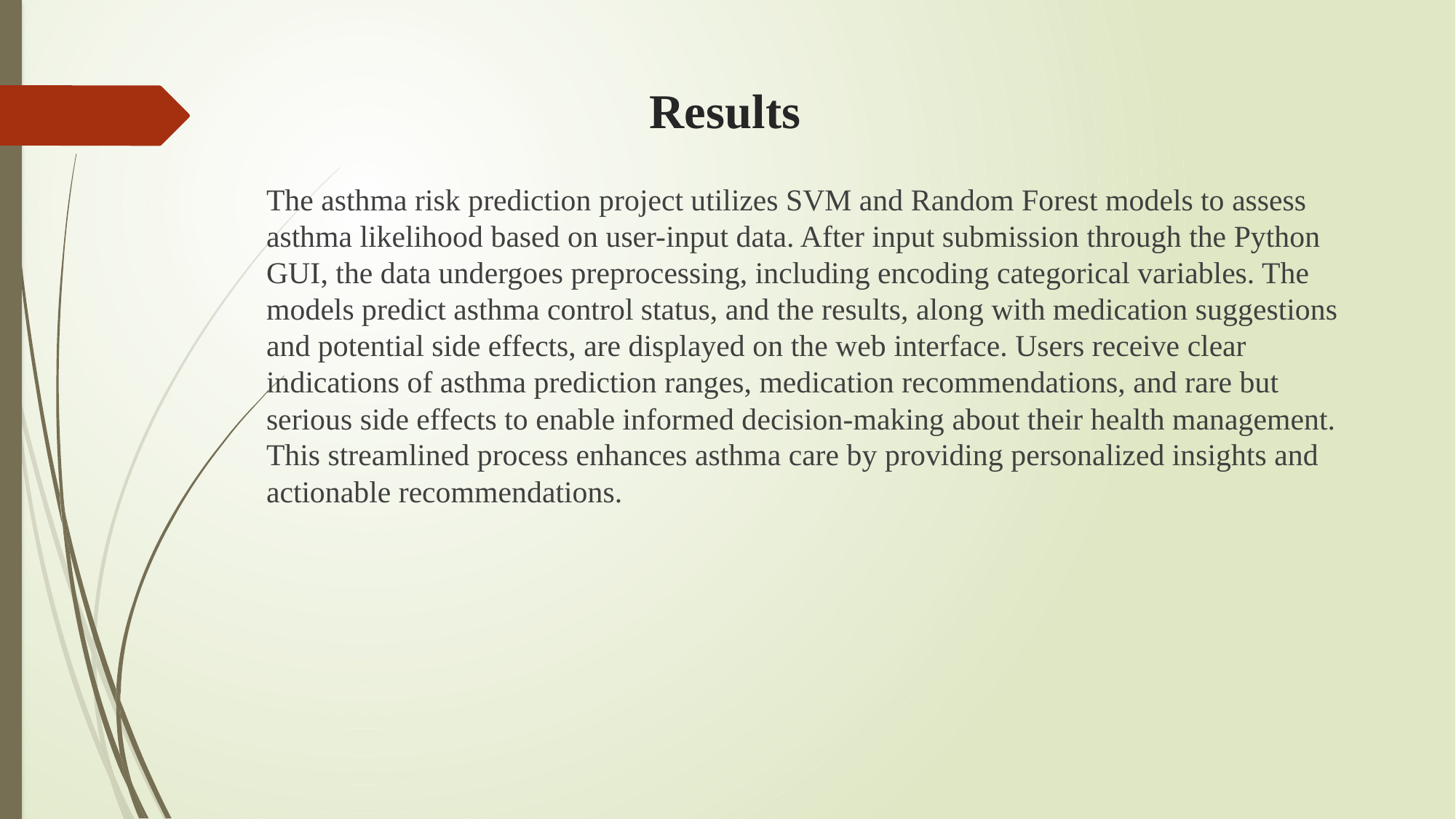

# Results
The asthma risk prediction project utilizes SVM and Random Forest models to assess asthma likelihood based on user-input data. After input submission through the Python GUI, the data undergoes preprocessing, including encoding categorical variables. The models predict asthma control status, and the results, along with medication suggestions and potential side effects, are displayed on the web interface. Users receive clear indications of asthma prediction ranges, medication recommendations, and rare but serious side effects to enable informed decision-making about their health management. This streamlined process enhances asthma care by providing personalized insights and actionable recommendations.